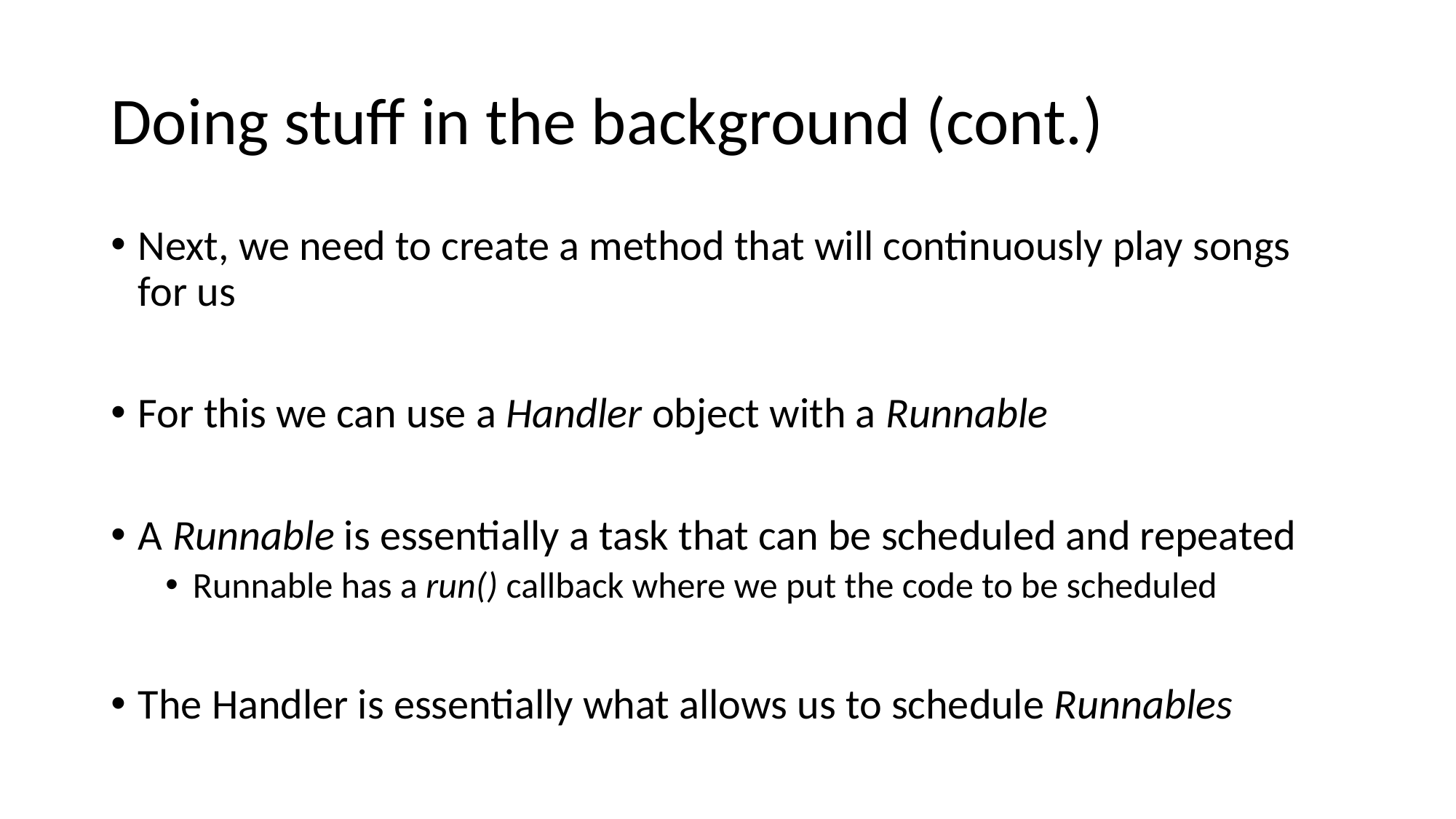

# Doing stuff in the background (cont.)
Next, we need to create a method that will continuously play songs for us

For this we can use a Handler object with a Runnable

A Runnable is essentially a task that can be scheduled and repeated
Runnable has a run() callback where we put the code to be scheduled

The Handler is essentially what allows us to schedule Runnables